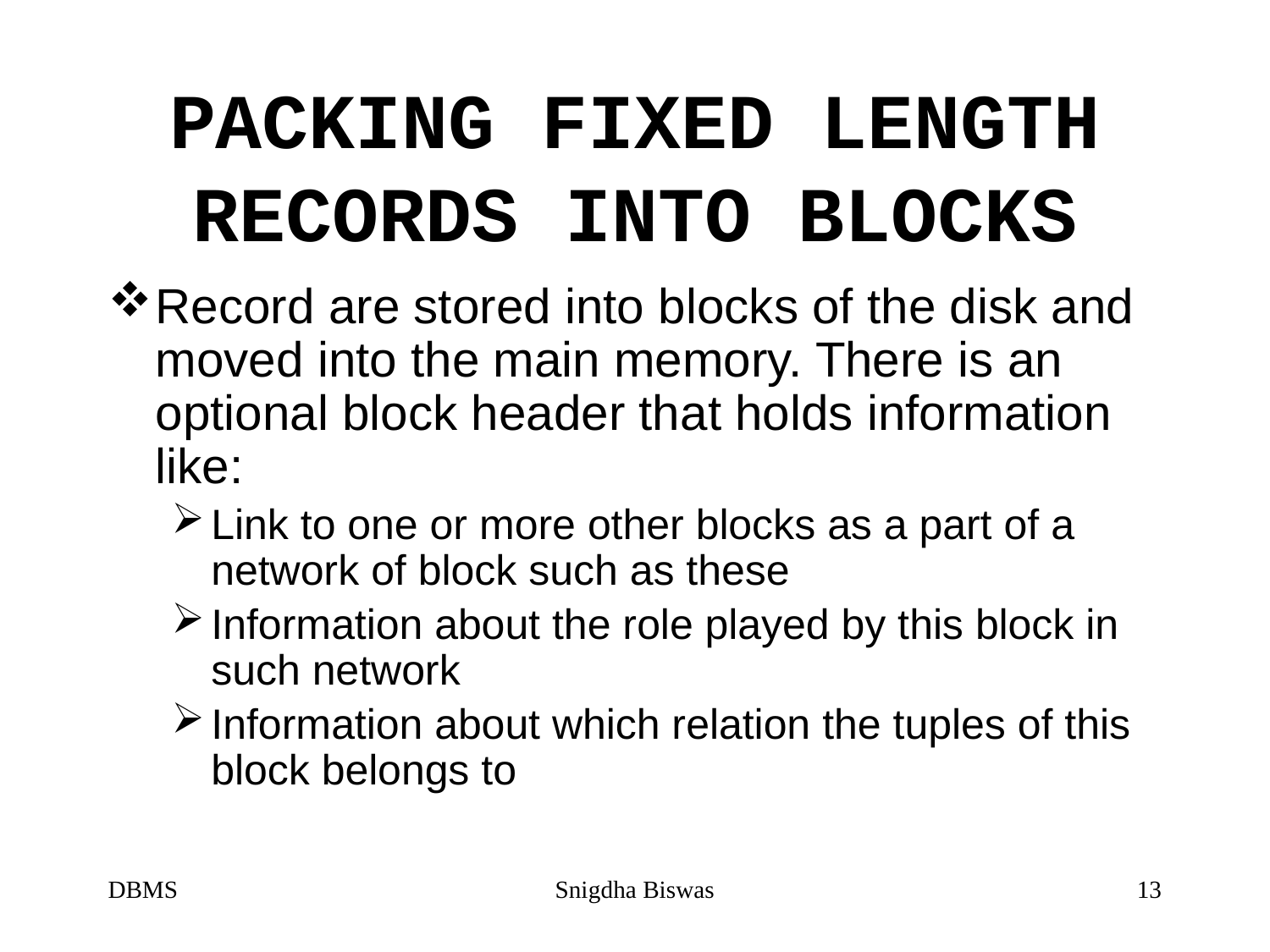

# PACKING FIXED LENGTH RECORDS INTO BLOCKS
Record are stored into blocks of the disk and moved into the main memory. There is an optional block header that holds information like:
Link to one or more other blocks as a part of a network of block such as these
Information about the role played by this block in such network
Information about which relation the tuples of this block belongs to

DBMS
Snigdha Biswas
13